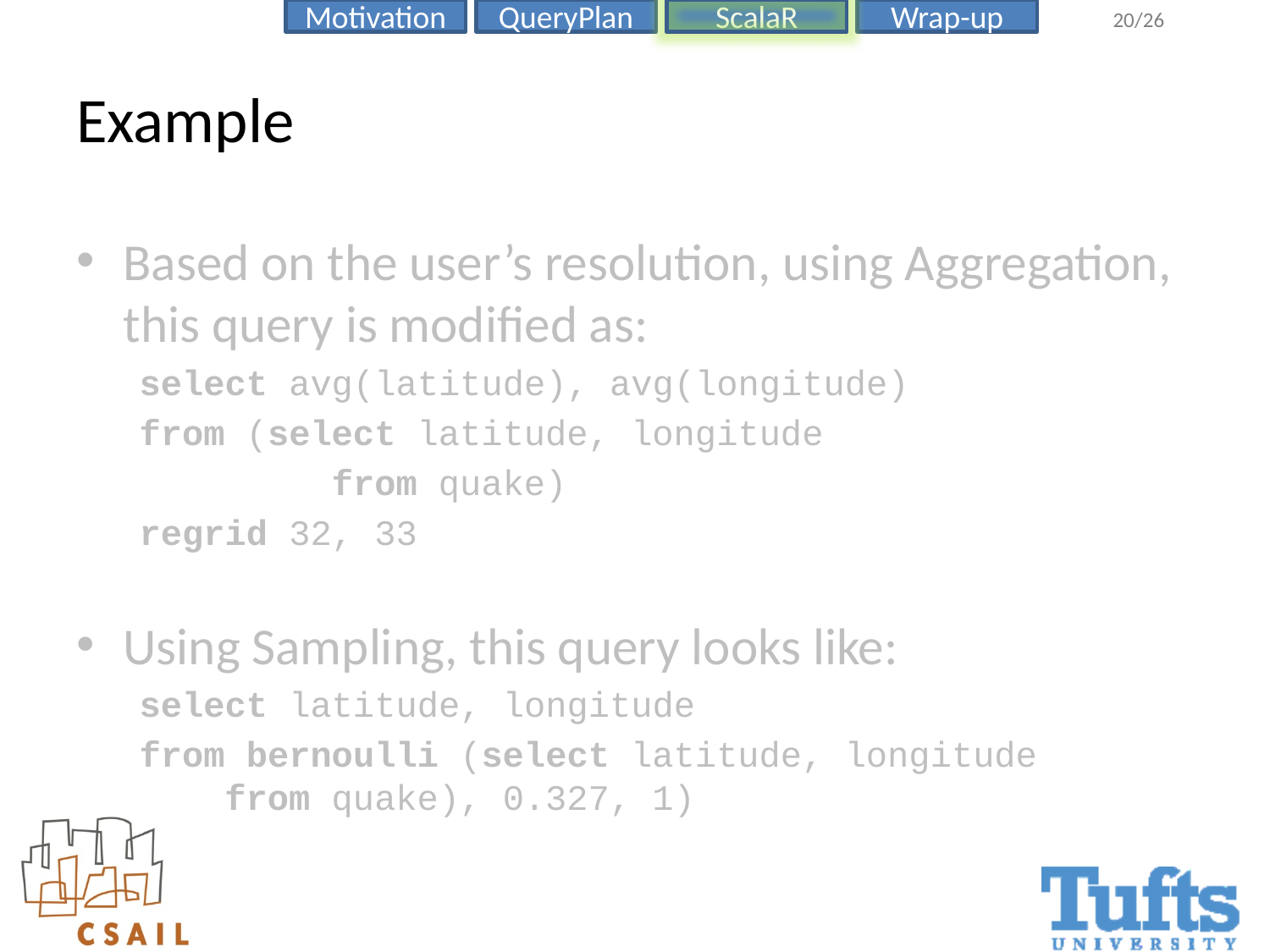

# Example
Based on the user’s resolution, using Aggregation, this query is modified as:
	select avg(latitude), avg(longitude)
	from (select latitude, longitude
         from quake)
	regrid 32, 33

Using Sampling, this query looks like:
	select latitude, longitude
	from bernoulli (select latitude, longitude 		          from quake), 0.327, 1)